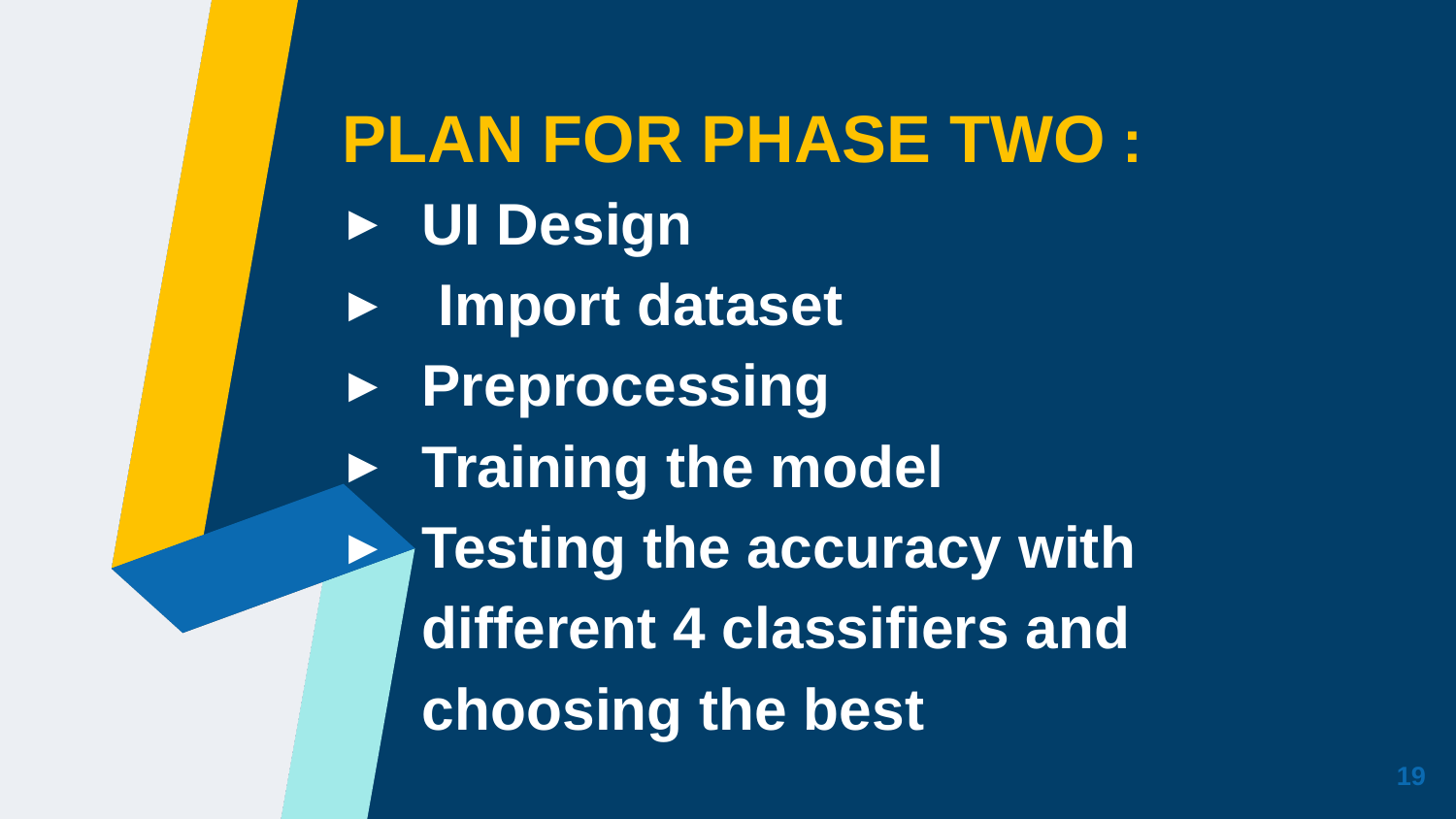

PLAN FOR PHASE TWO :
UI Design
 Import dataset
Preprocessing
Training the model
Testing the accuracy with different 4 classifiers and choosing the best

19